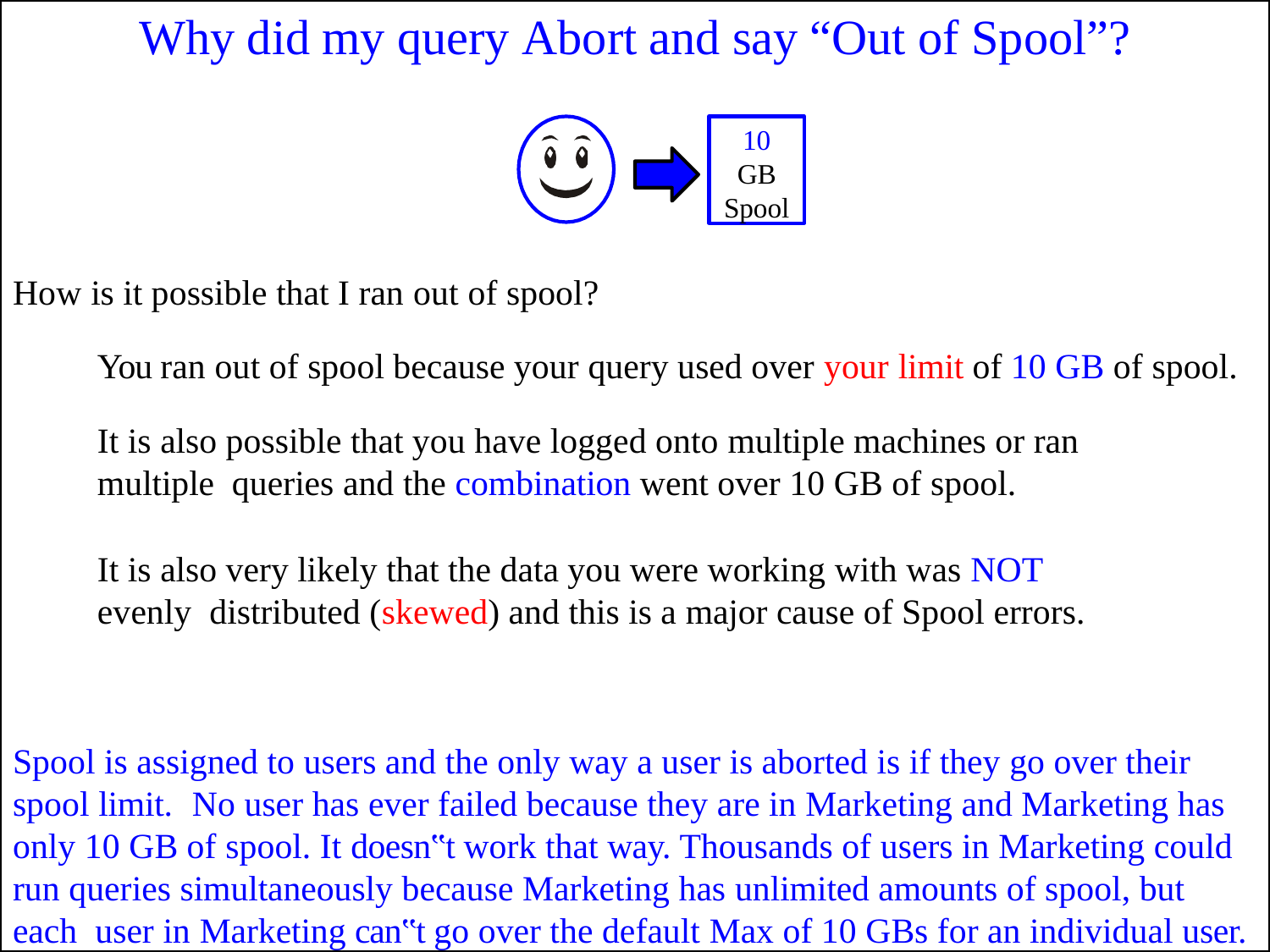

# Why did my query Abort and say “Out of Spool”?

10
GB
Spool

How is it possible that I ran out of spool?
You ran out of spool because your query used over your limit of 10 GB of spool.
It is also possible that you have logged onto multiple machines or ran multiple  queries and the combination went over 10 GB of spool.

It is also very likely that the data you were working with was NOT evenly  distributed (skewed) and this is a major cause of Spool errors.

Spool is assigned to users and the only way a user is aborted is if they go over their  spool limit.	No user has ever failed because they are in Marketing and Marketing has  only 10 GB of spool. It doesn‟t work that way. Thousands of users in Marketing could  run queries simultaneously because Marketing has unlimited amounts of spool, but each  user in Marketing can‟t go over the default Max of 10 GBs for an individual user.